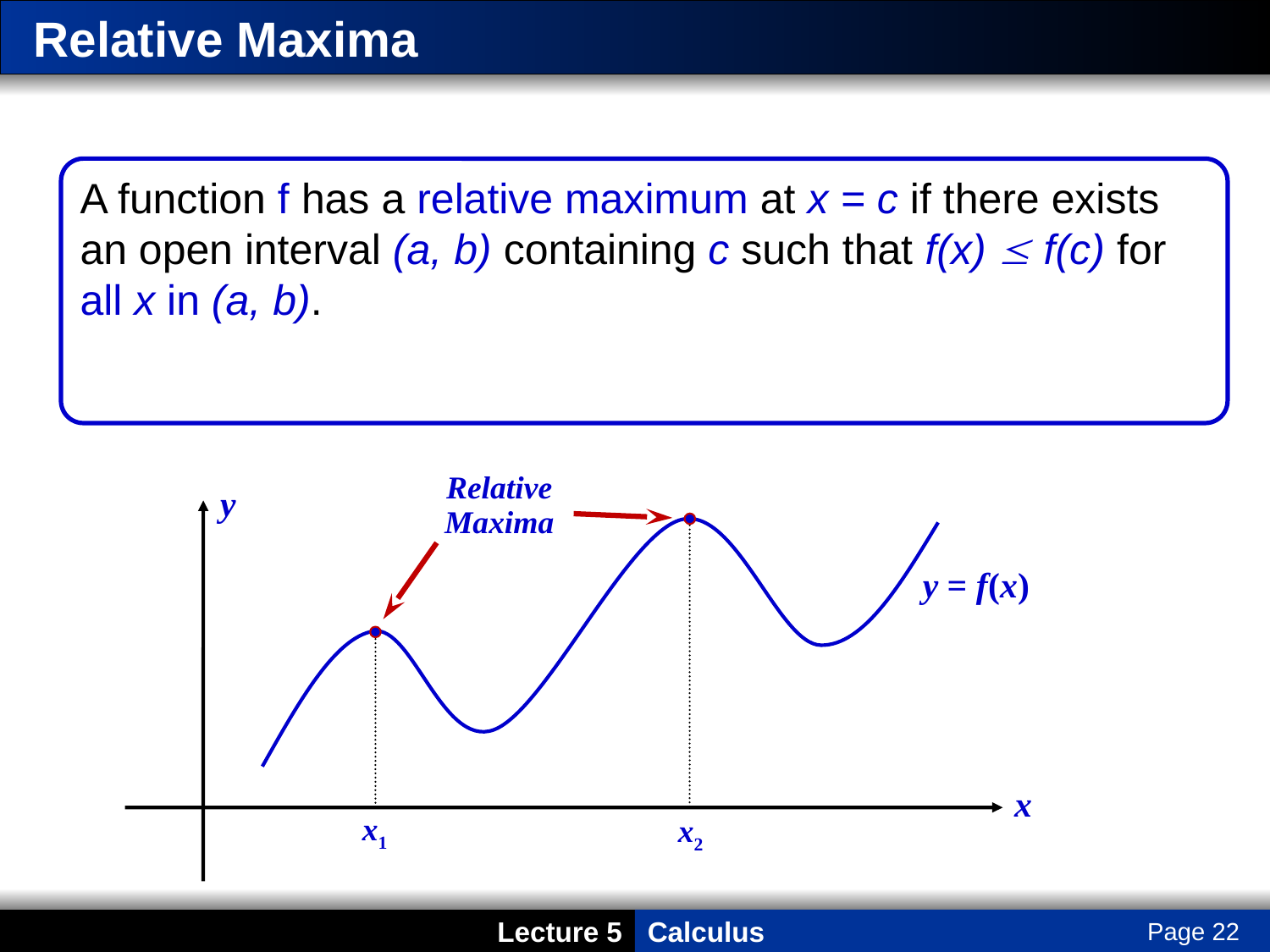

# Relative Maxima
A function f has a relative maximum at x = c if there exists an open interval (a, b) containing c such that f(x) ≤ f(c) for all x in (a, b).
Relative Maxima
y

y = f(x)

x

x1
x2
Page 22